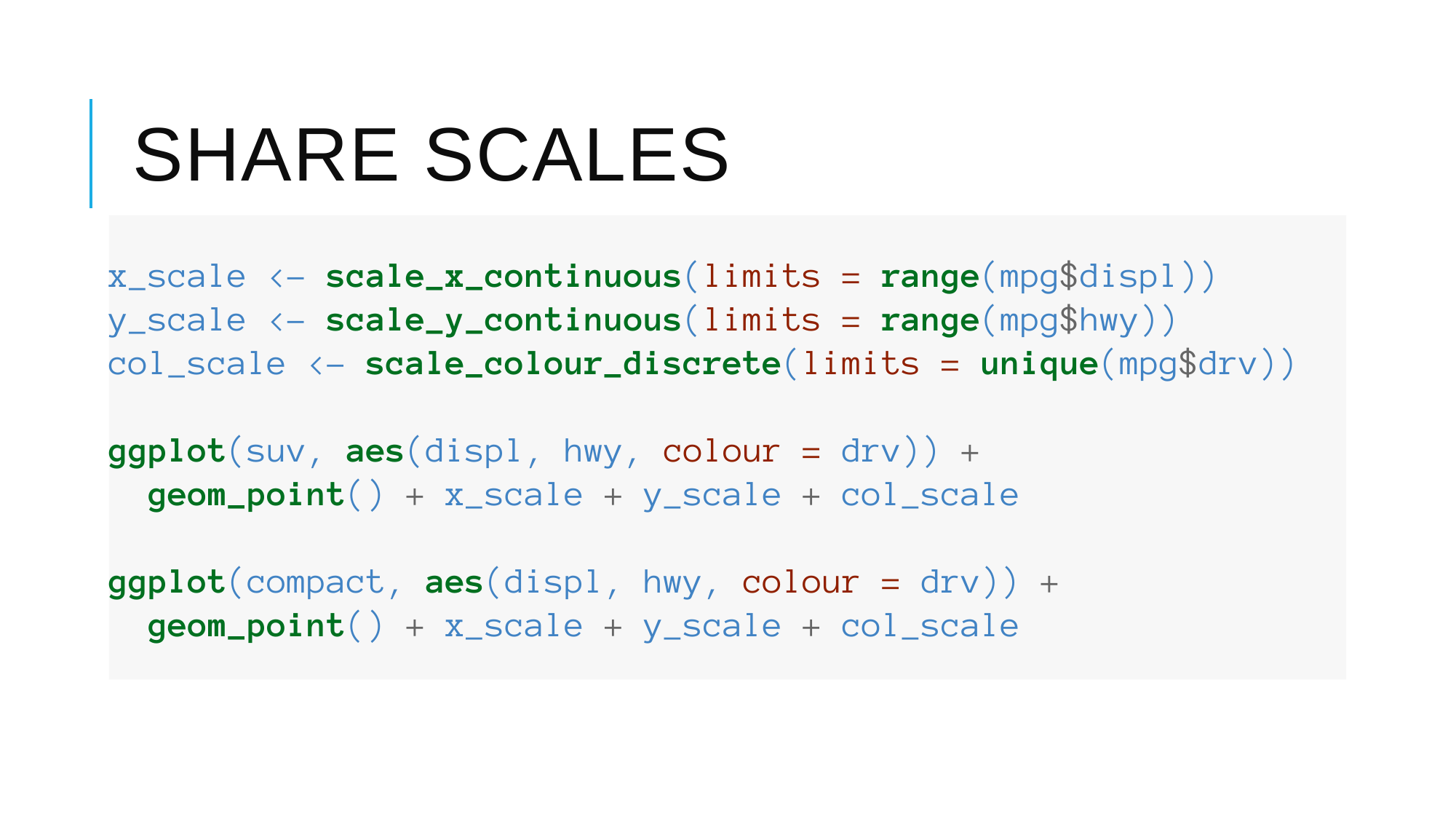

# Share scales
x_scale <- scale_x_continuous(limits = range(mpg$displ))
y_scale <- scale_y_continuous(limits = range(mpg$hwy))
col_scale <- scale_colour_discrete(limits = unique(mpg$drv))

ggplot(suv, aes(displ, hwy, colour = drv)) +
  geom_point() + x_scale + y_scale + col_scale

ggplot(compact, aes(displ, hwy, colour = drv)) +
  geom_point() + x_scale + y_scale + col_scale